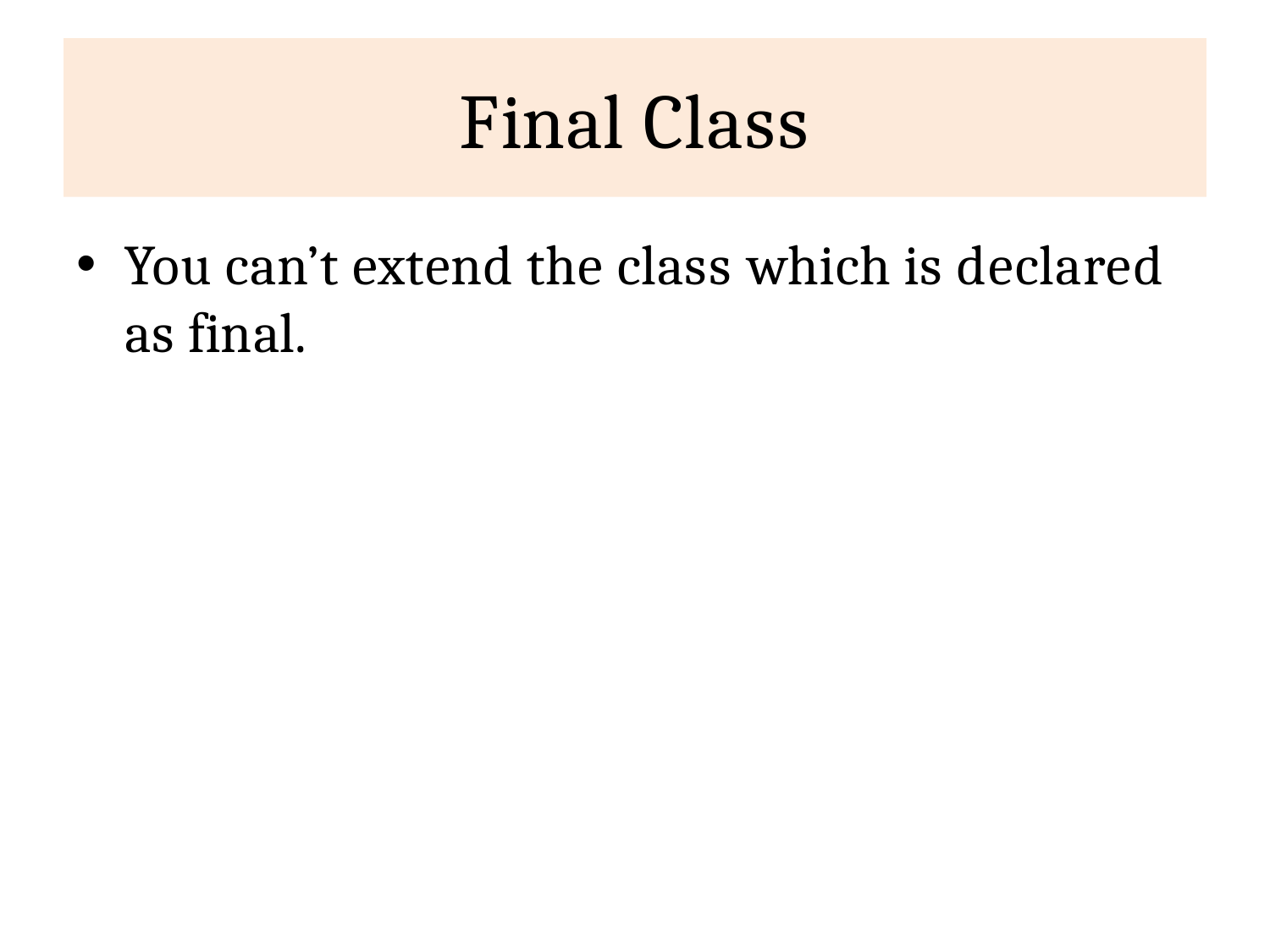

# Final Class
You can’t extend the class which is declared as final.